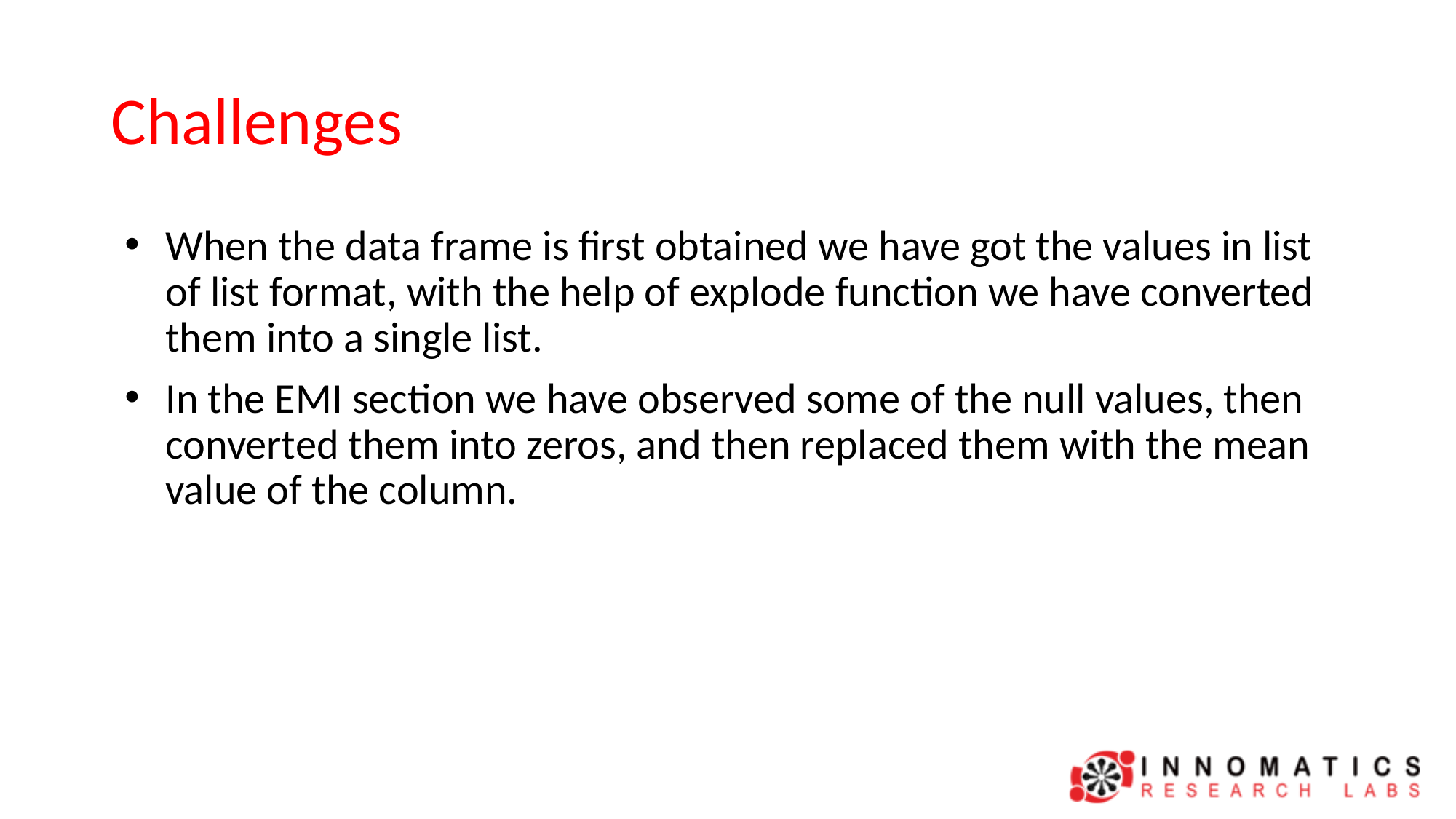

# Challenges
When the data frame is first obtained we have got the values in list of list format, with the help of explode function we have converted them into a single list.
In the EMI section we have observed some of the null values, then converted them into zeros, and then replaced them with the mean value of the column.